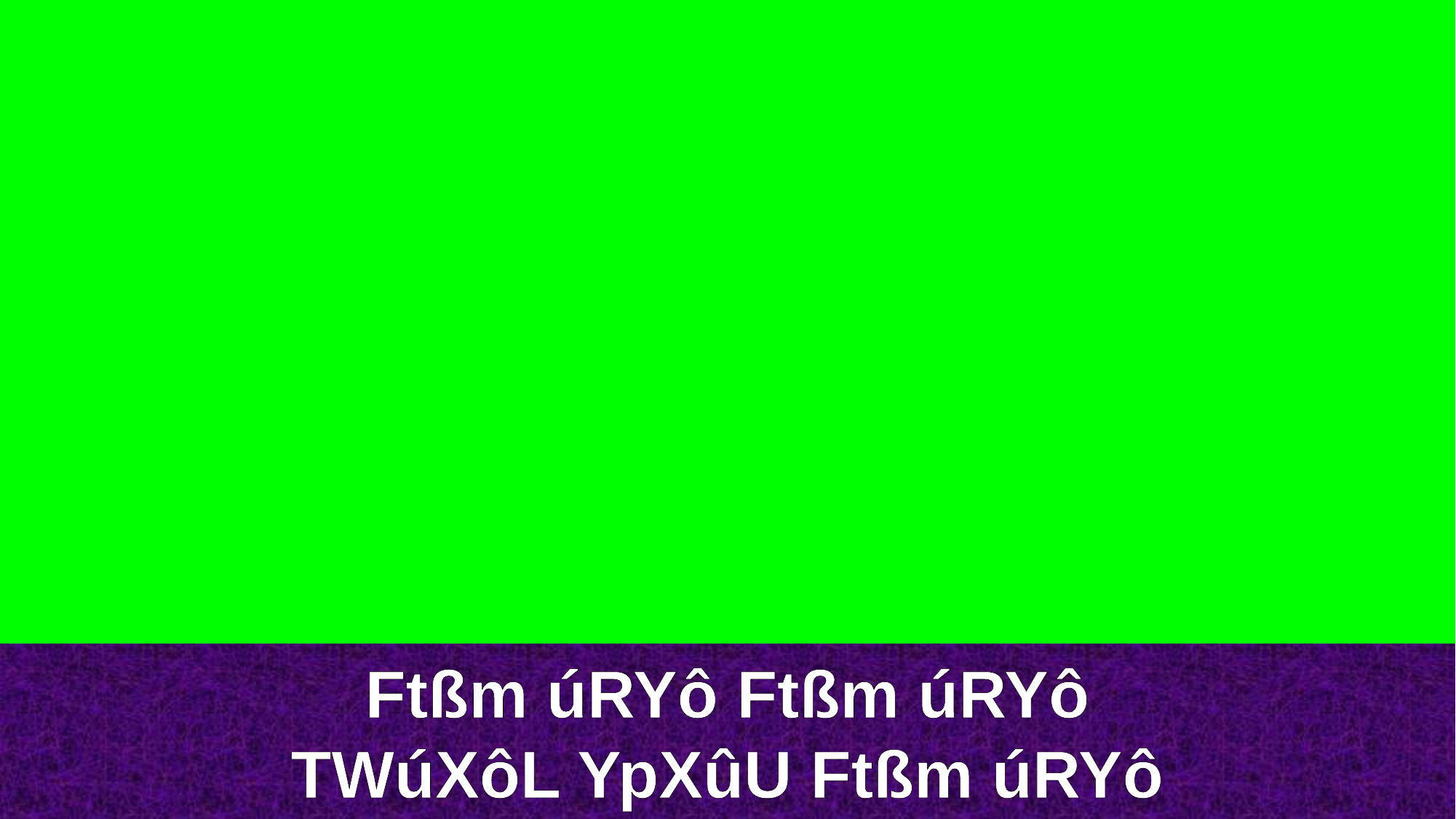

Ftßm úRYô Ftßm úRYô
TWúXôL YpXûU Ftßm úRYô